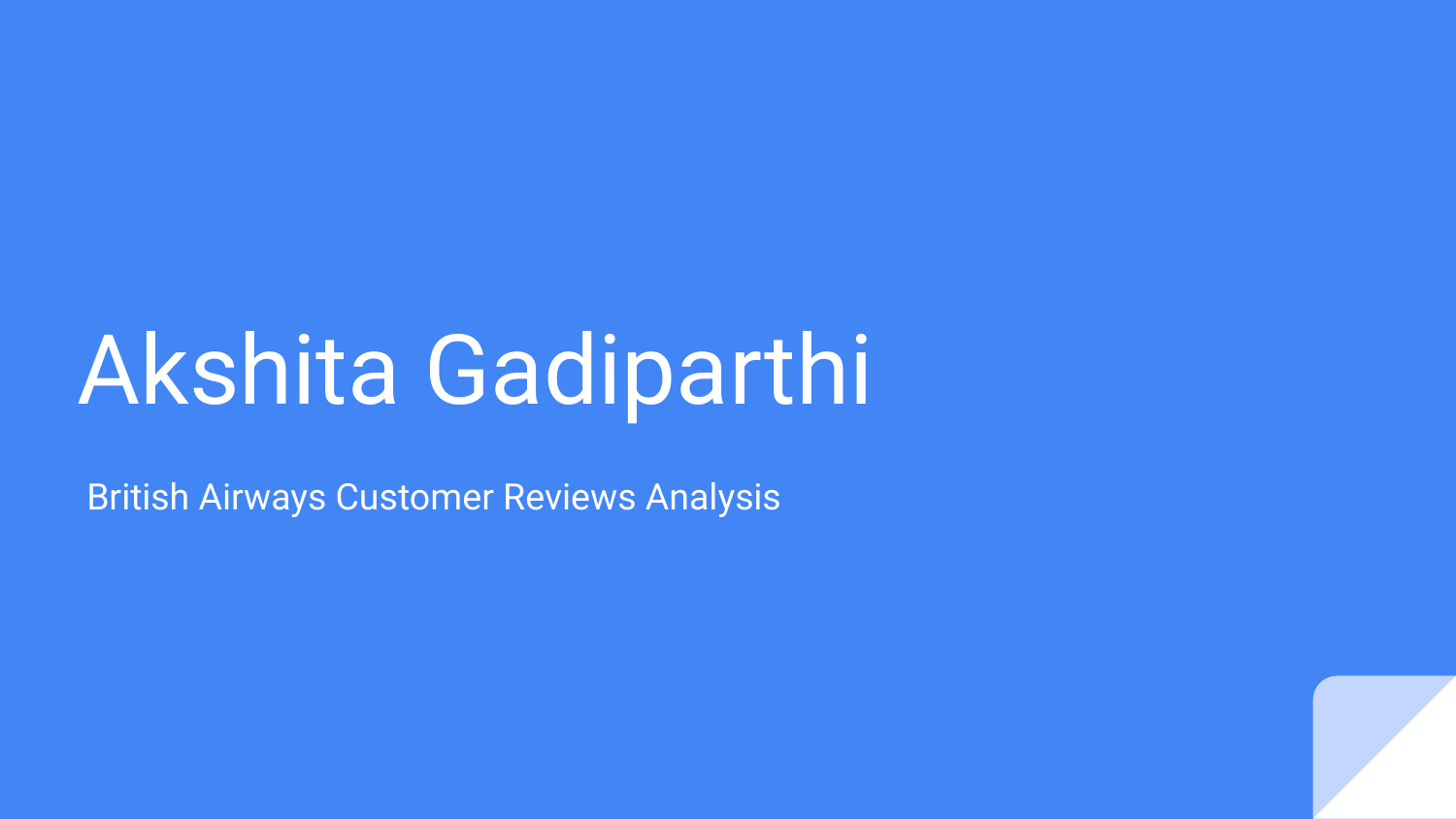

# Akshita Gadiparthi
British Airways Customer Reviews Analysis